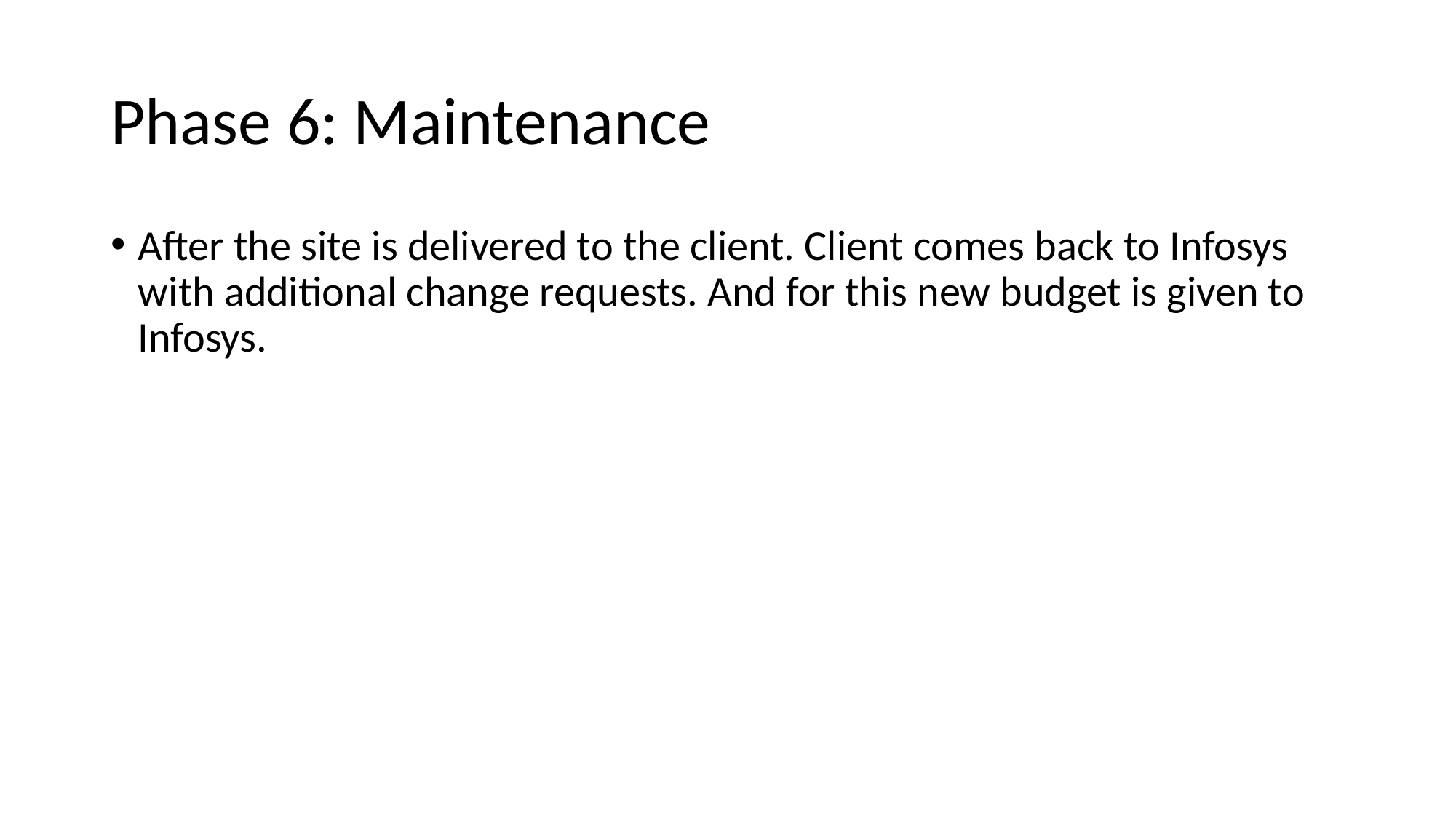

# Phase 6: Maintenance
After the site is delivered to the client. Client comes back to Infosys with additional change requests. And for this new budget is given to Infosys.